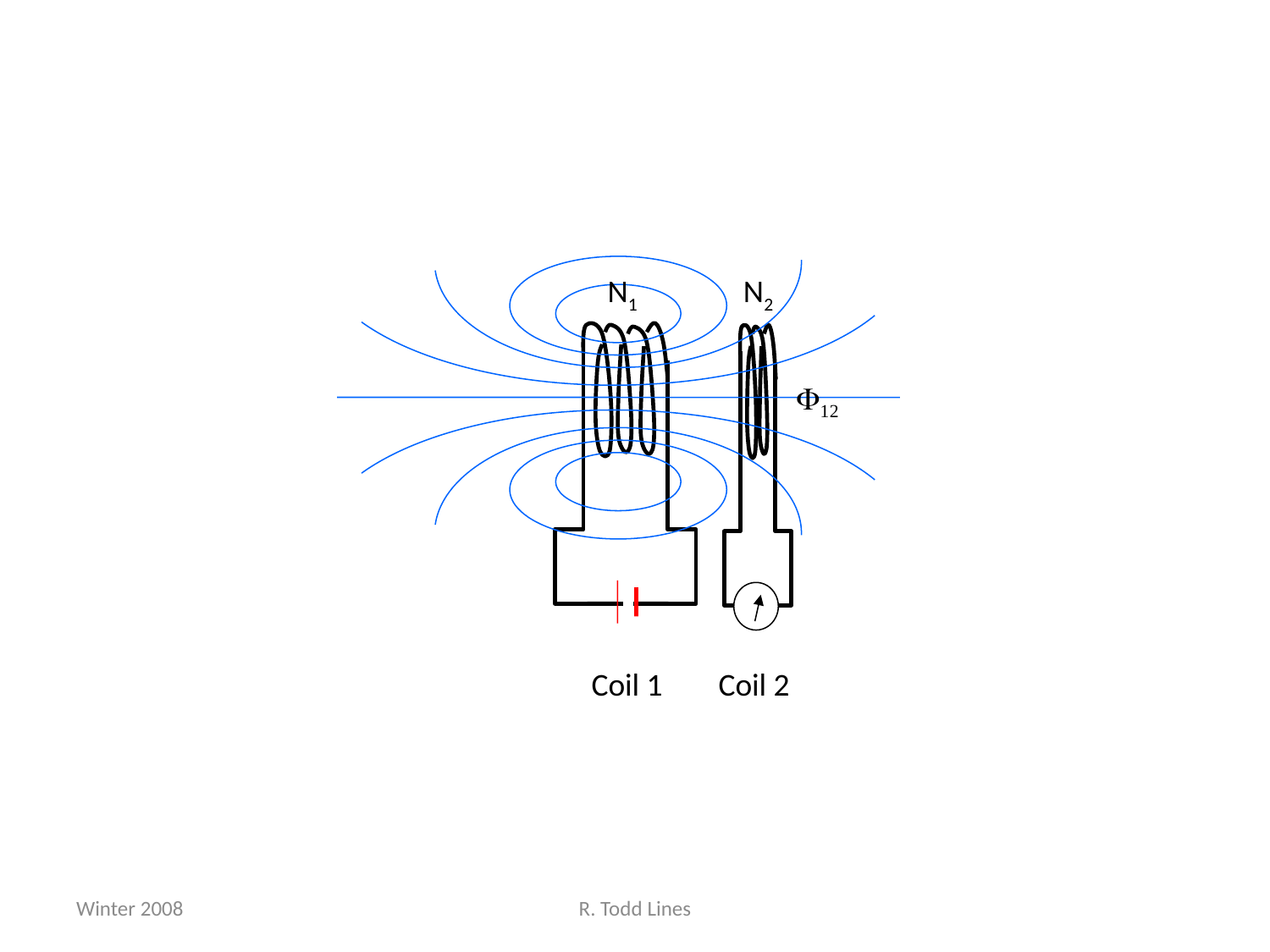

N1
N2

Φ12

Coil 1
Coil 2
Winter 2008
R. Todd Lines